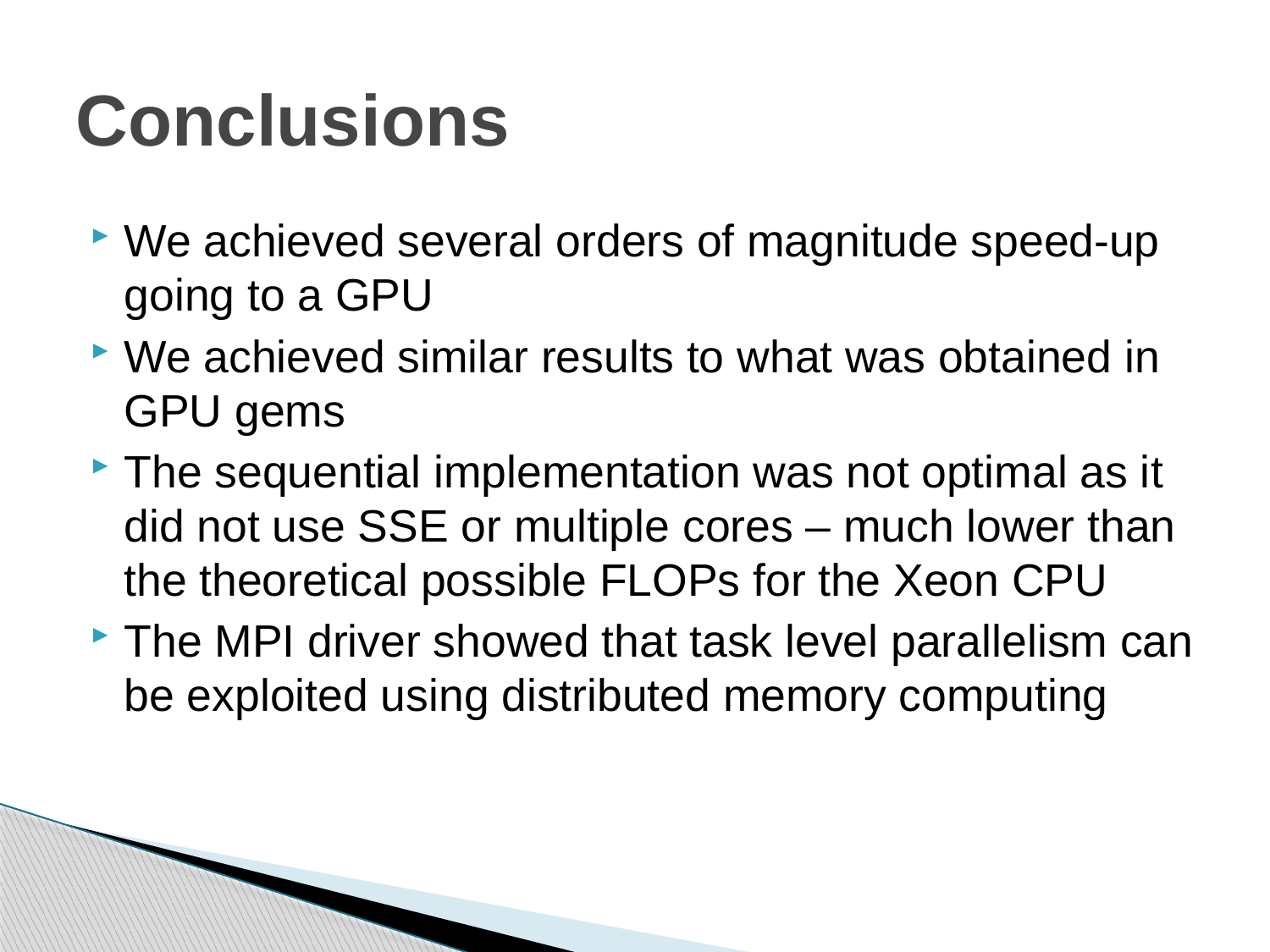

# Conclusions
We achieved several orders of magnitude speed-up going to a GPU
We achieved similar results to what was obtained in GPU gems
The sequential implementation was not optimal as it did not use SSE or multiple cores – much lower than the theoretical possible FLOPs for the Xeon CPU
The MPI driver showed that task level parallelism can be exploited using distributed memory computing